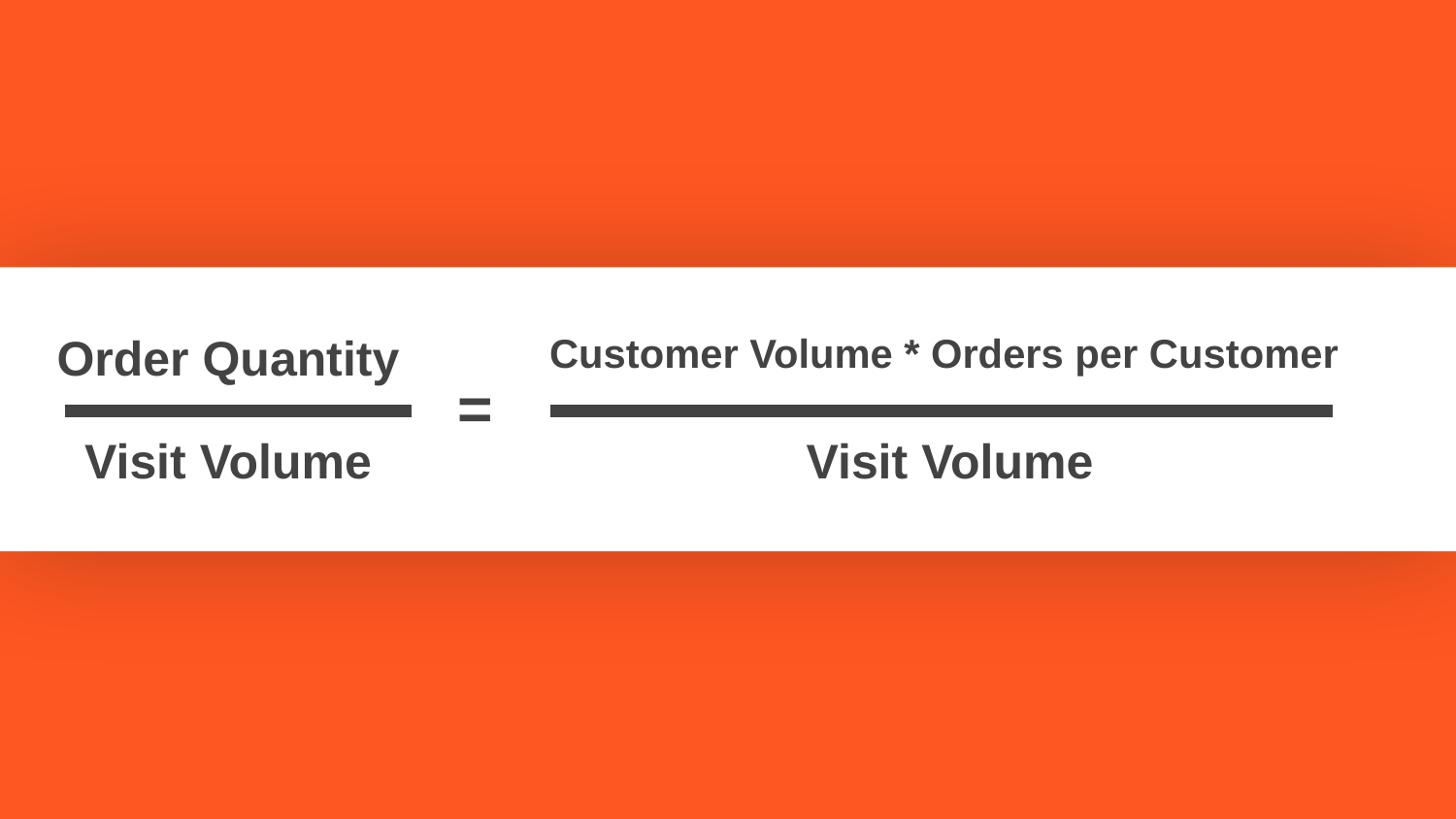

Order Quantity
Visit Volume
Customer Volume * Orders per Customer
Visit Volume
=